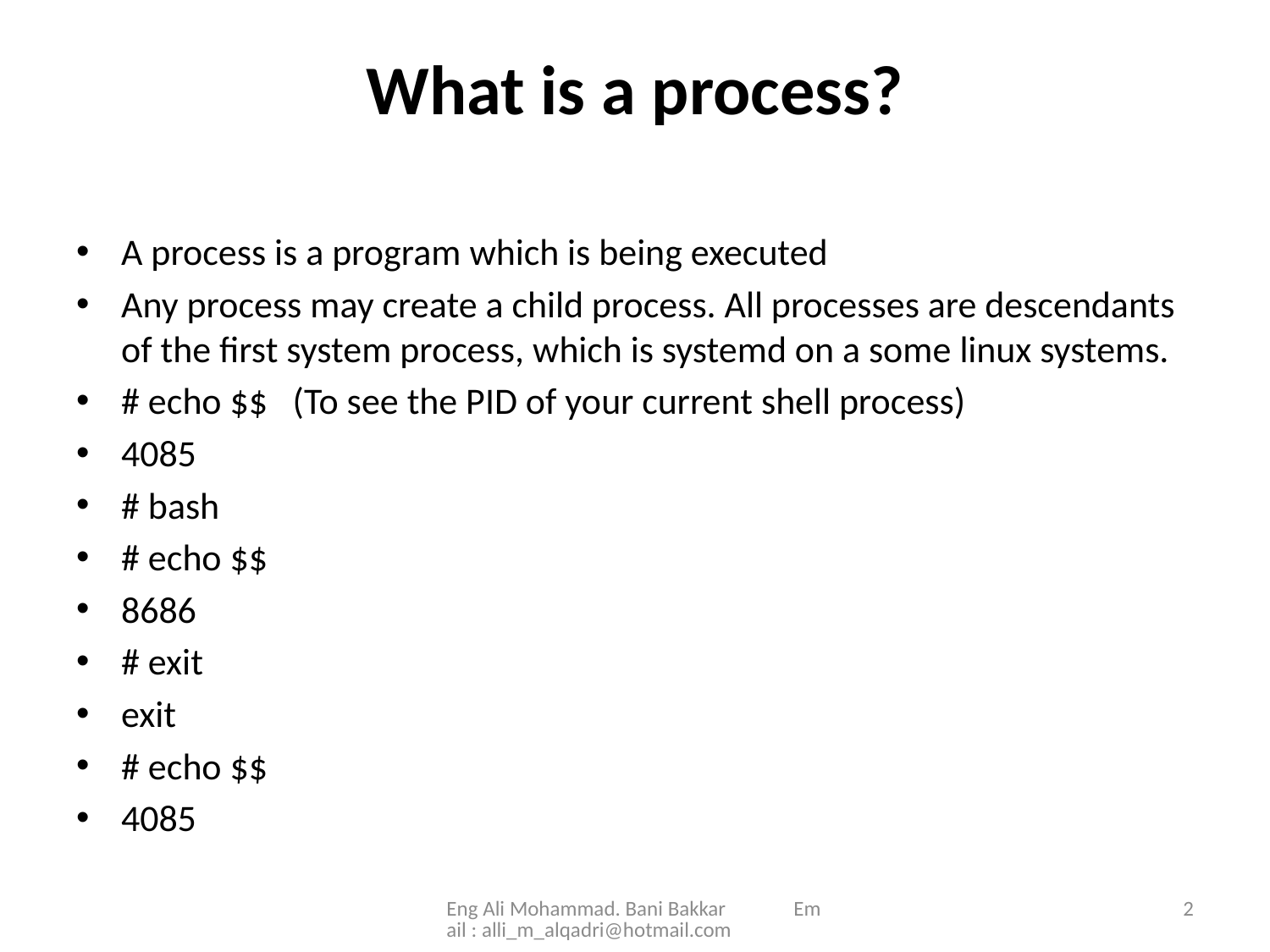

# What is a process?
A process is a program which is being executed
Any process may create a child process. All processes are descendants of the first system process, which is systemd on a some linux systems.
# echo $$   (To see the PID of your current shell process)
4085
# bash
# echo $$
8686
# exit
exit
# echo $$
4085
Eng Ali Mohammad. Bani Bakkar              Email : alli_m_alqadri@hotmail.com
2